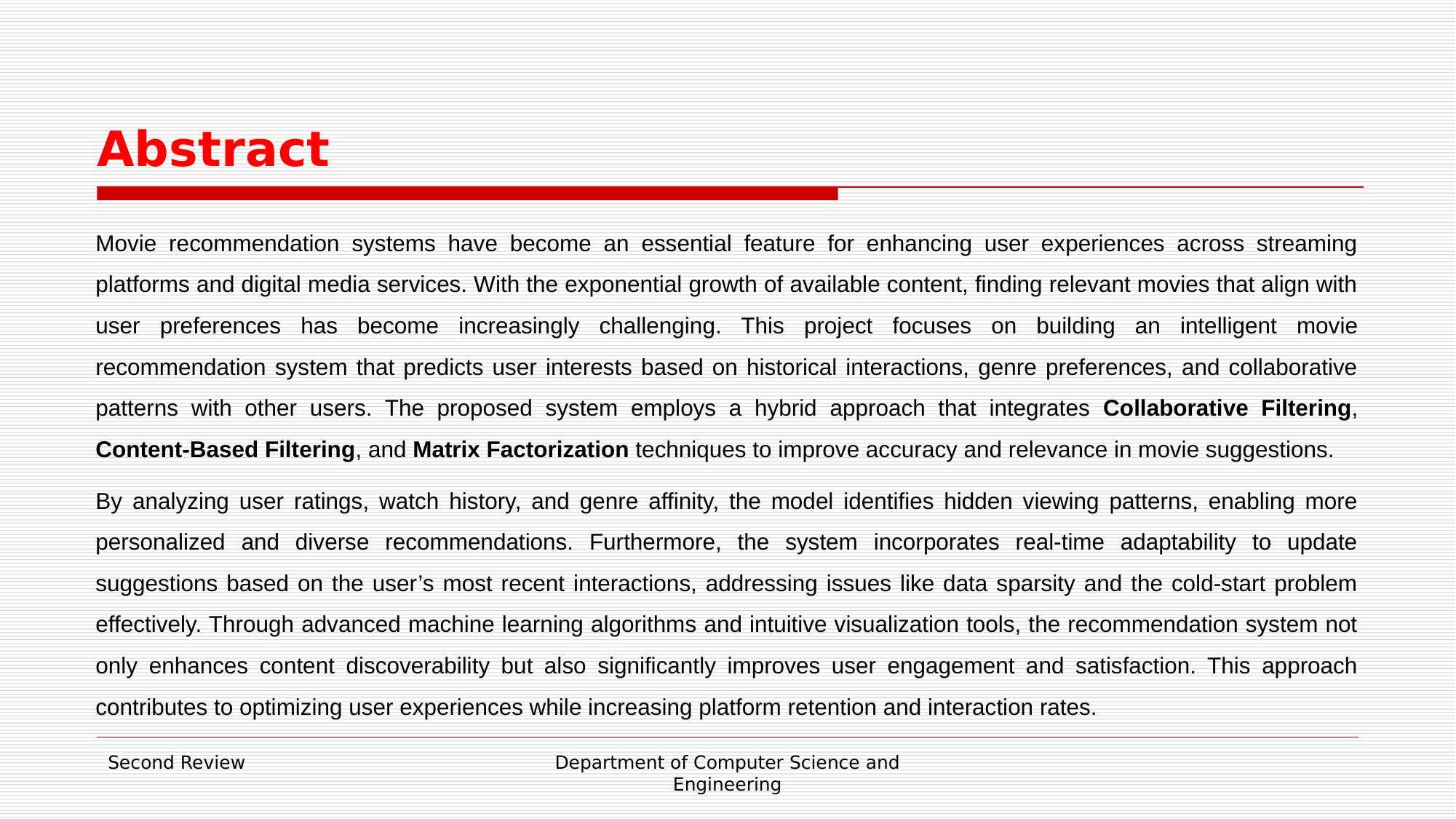

# Abstract
Movie recommendation systems have become an essential feature for enhancing user experiences across streaming platforms and digital media services. With the exponential growth of available content, finding relevant movies that align with user preferences has become increasingly challenging. This project focuses on building an intelligent movie recommendation system that predicts user interests based on historical interactions, genre preferences, and collaborative patterns with other users. The proposed system employs a hybrid approach that integrates Collaborative Filtering, Content-Based Filtering, and Matrix Factorization techniques to improve accuracy and relevance in movie suggestions.
By analyzing user ratings, watch history, and genre affinity, the model identifies hidden viewing patterns, enabling more personalized and diverse recommendations. Furthermore, the system incorporates real-time adaptability to update suggestions based on the user’s most recent interactions, addressing issues like data sparsity and the cold-start problem effectively. Through advanced machine learning algorithms and intuitive visualization tools, the recommendation system not only enhances content discoverability but also significantly improves user engagement and satisfaction. This approach contributes to optimizing user experiences while increasing platform retention and interaction rates.
Second Review
Department of Computer Science and Engineering
5